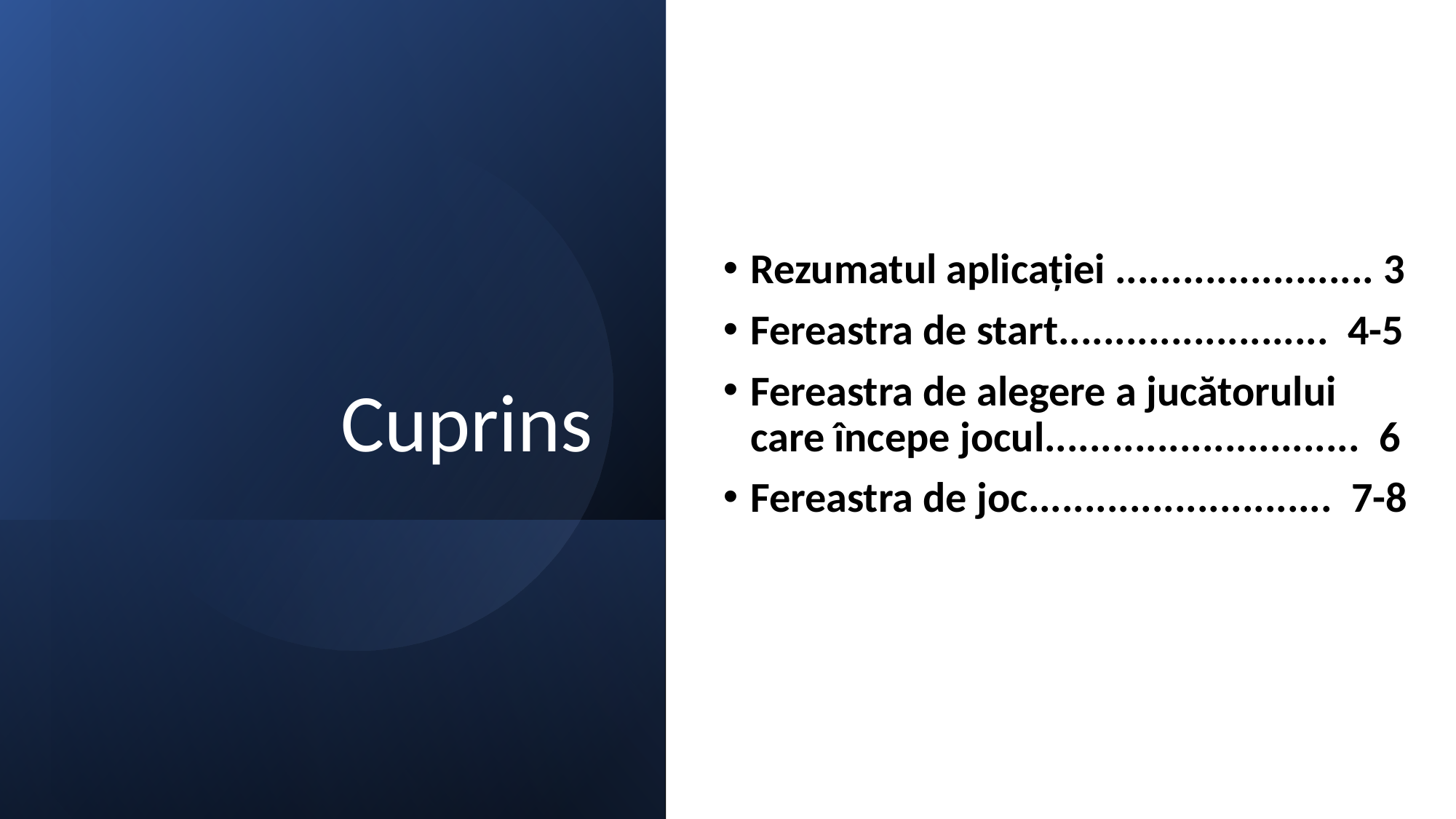

Rezumatul aplicației ....................... 3
Fereastra de start........................  4-5
Fereastra de alegere a jucătorului care începe jocul............................  6
Fereastra de joc...........................  7-8
# Cuprins